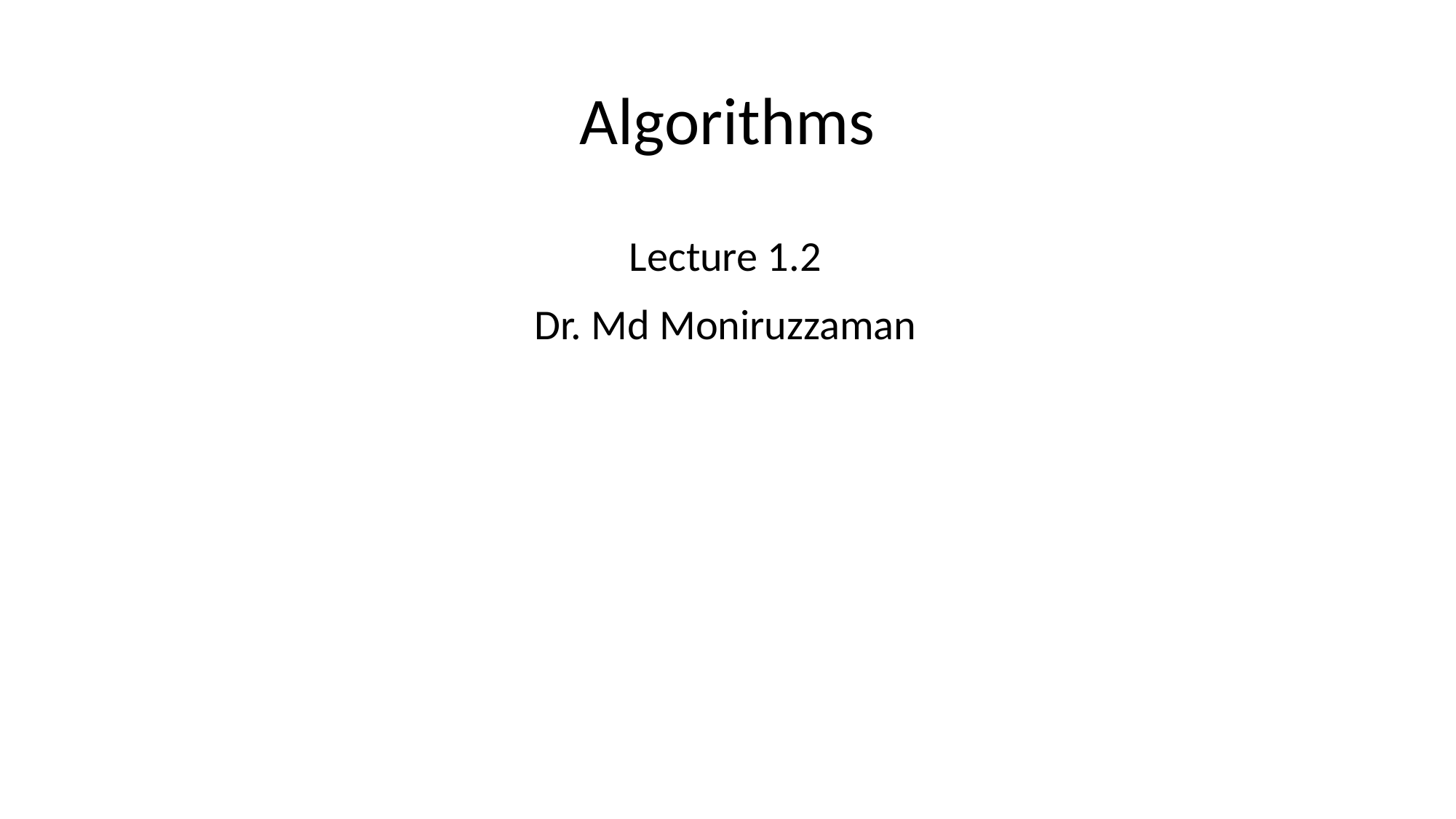

# Algorithms
Lecture 1.2
Dr. Md Moniruzzaman